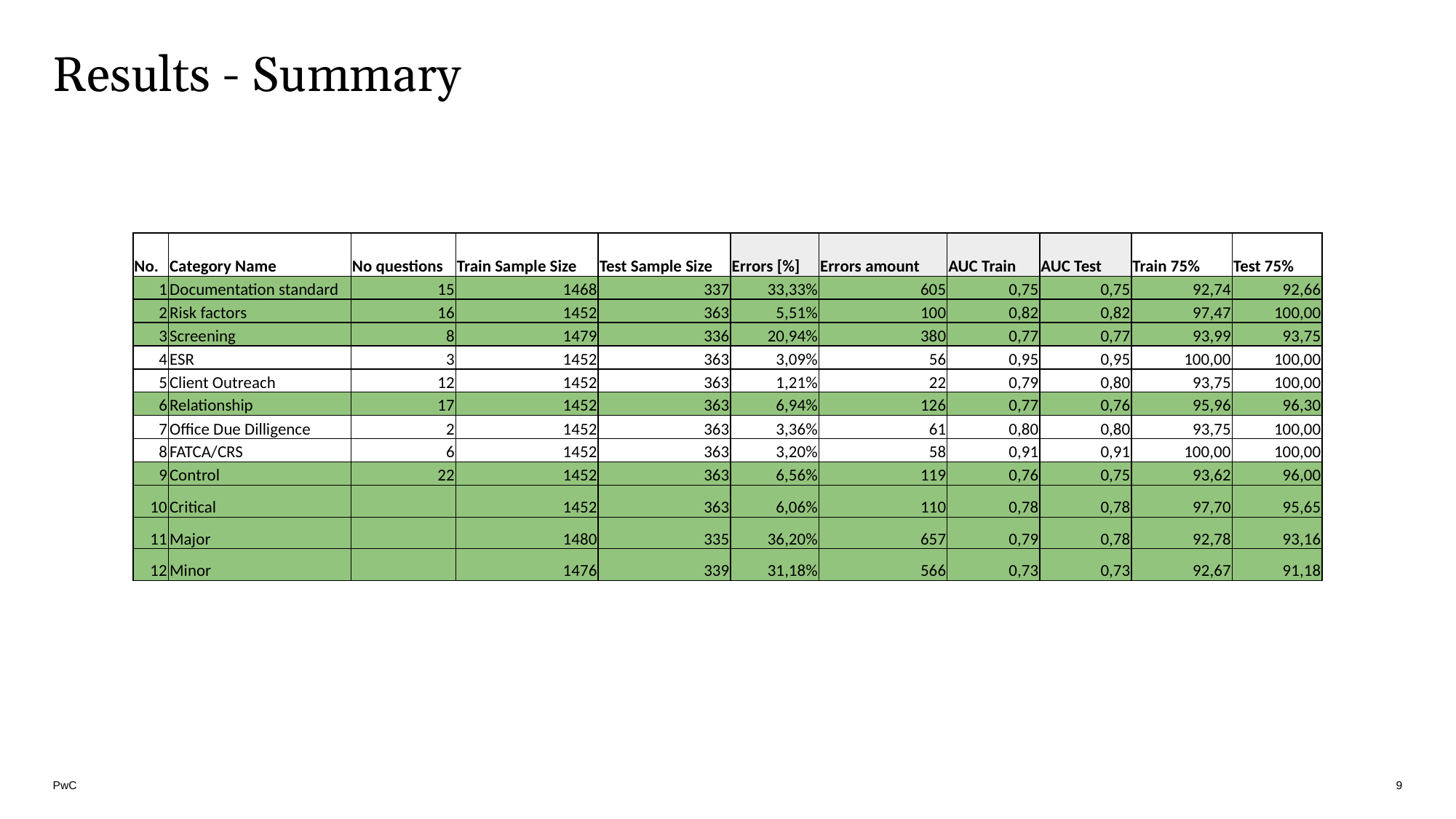

# Results - Summary
| No. | Category Name | No questions | Train Sample Size | Test Sample Size | Errors [%] | Errors amount | AUC Train | AUC Test | Train 75% | Test 75% |
| --- | --- | --- | --- | --- | --- | --- | --- | --- | --- | --- |
| 1 | Documentation standard | 15 | 1468 | 337 | 33,33% | 605 | 0,75 | 0,75 | 92,74 | 92,66 |
| 2 | Risk factors | 16 | 1452 | 363 | 5,51% | 100 | 0,82 | 0,82 | 97,47 | 100,00 |
| 3 | Screening | 8 | 1479 | 336 | 20,94% | 380 | 0,77 | 0,77 | 93,99 | 93,75 |
| 4 | ESR | 3 | 1452 | 363 | 3,09% | 56 | 0,95 | 0,95 | 100,00 | 100,00 |
| 5 | Client Outreach | 12 | 1452 | 363 | 1,21% | 22 | 0,79 | 0,80 | 93,75 | 100,00 |
| 6 | Relationship | 17 | 1452 | 363 | 6,94% | 126 | 0,77 | 0,76 | 95,96 | 96,30 |
| 7 | Office Due Dilligence | 2 | 1452 | 363 | 3,36% | 61 | 0,80 | 0,80 | 93,75 | 100,00 |
| 8 | FATCA/CRS | 6 | 1452 | 363 | 3,20% | 58 | 0,91 | 0,91 | 100,00 | 100,00 |
| 9 | Control | 22 | 1452 | 363 | 6,56% | 119 | 0,76 | 0,75 | 93,62 | 96,00 |
| 10 | Critical |  | 1452 | 363 | 6,06% | 110 | 0,78 | 0,78 | 97,70 | 95,65 |
| 11 | Major |  | 1480 | 335 | 36,20% | 657 | 0,79 | 0,78 | 92,78 | 93,16 |
| 12 | Minor |  | 1476 | 339 | 31,18% | 566 | 0,73 | 0,73 | 92,67 | 91,18 |
9